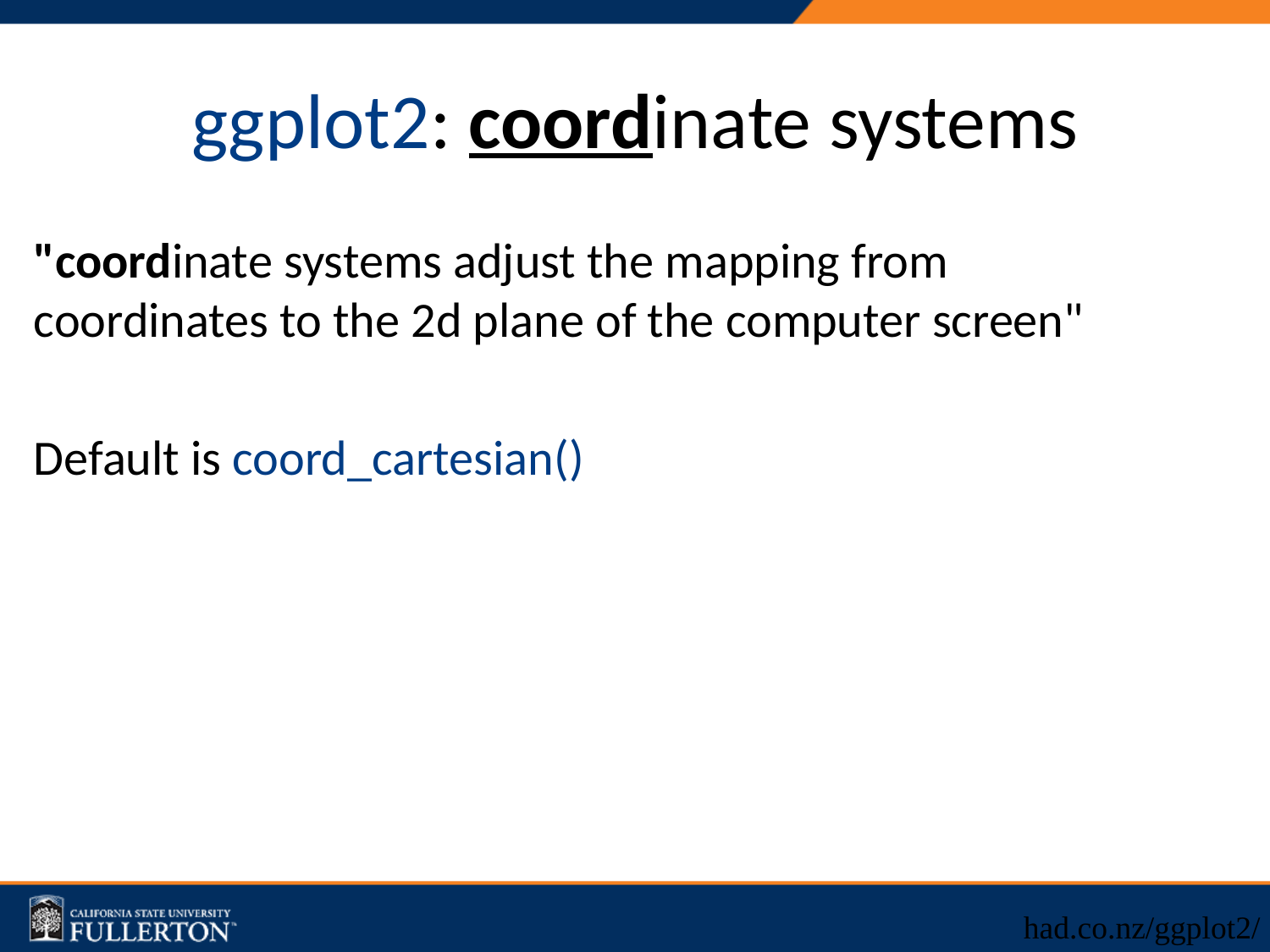

# ggplot2: coordinate systems
"coordinate systems adjust the mapping from coordinates to the 2d plane of the computer screen"

Default is coord_cartesian()
had.co.nz/ggplot2/